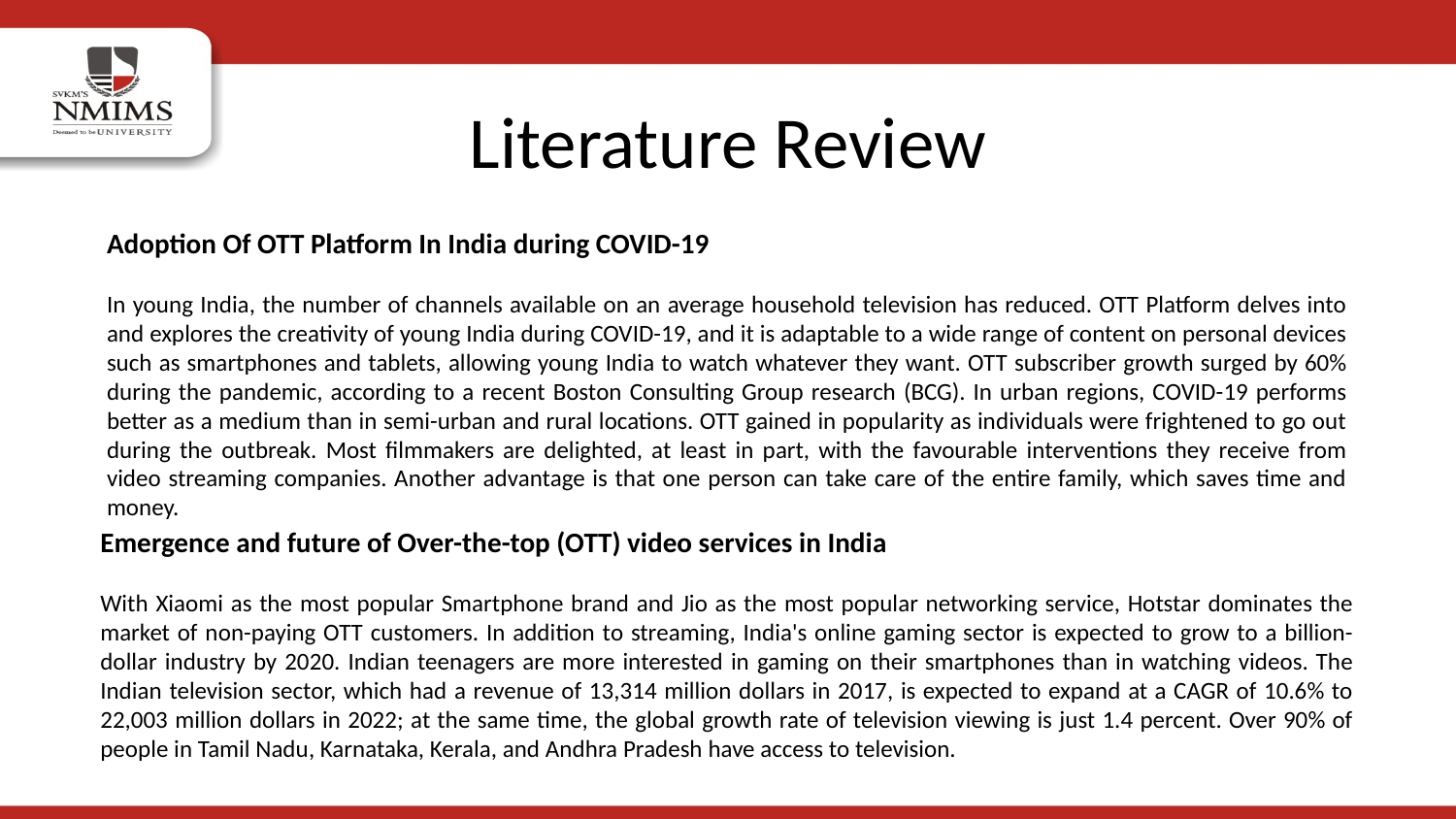

# Literature Review
Adoption Of OTT Platform In India during COVID-19

In young India, the number of channels available on an average household television has reduced. OTT Platform delves into and explores the creativity of young India during COVID-19, and it is adaptable to a wide range of content on personal devices such as smartphones and tablets, allowing young India to watch whatever they want. OTT subscriber growth surged by 60% during the pandemic, according to a recent Boston Consulting Group research (BCG). In urban regions, COVID-19 performs better as a medium than in semi-urban and rural locations. OTT gained in popularity as individuals were frightened to go out during the outbreak. Most filmmakers are delighted, at least in part, with the favourable interventions they receive from video streaming companies. Another advantage is that one person can take care of the entire family, which saves time and money.
Emergence and future of Over-the-top (OTT) video services in India

With Xiaomi as the most popular Smartphone brand and Jio as the most popular networking service, Hotstar dominates the market of non-paying OTT customers. In addition to streaming, India's online gaming sector is expected to grow to a billion-dollar industry by 2020. Indian teenagers are more interested in gaming on their smartphones than in watching videos. The Indian television sector, which had a revenue of 13,314 million dollars in 2017, is expected to expand at a CAGR of 10.6% to 22,003 million dollars in 2022; at the same time, the global growth rate of television viewing is just 1.4 percent. Over 90% of people in Tamil Nadu, Karnataka, Kerala, and Andhra Pradesh have access to television.